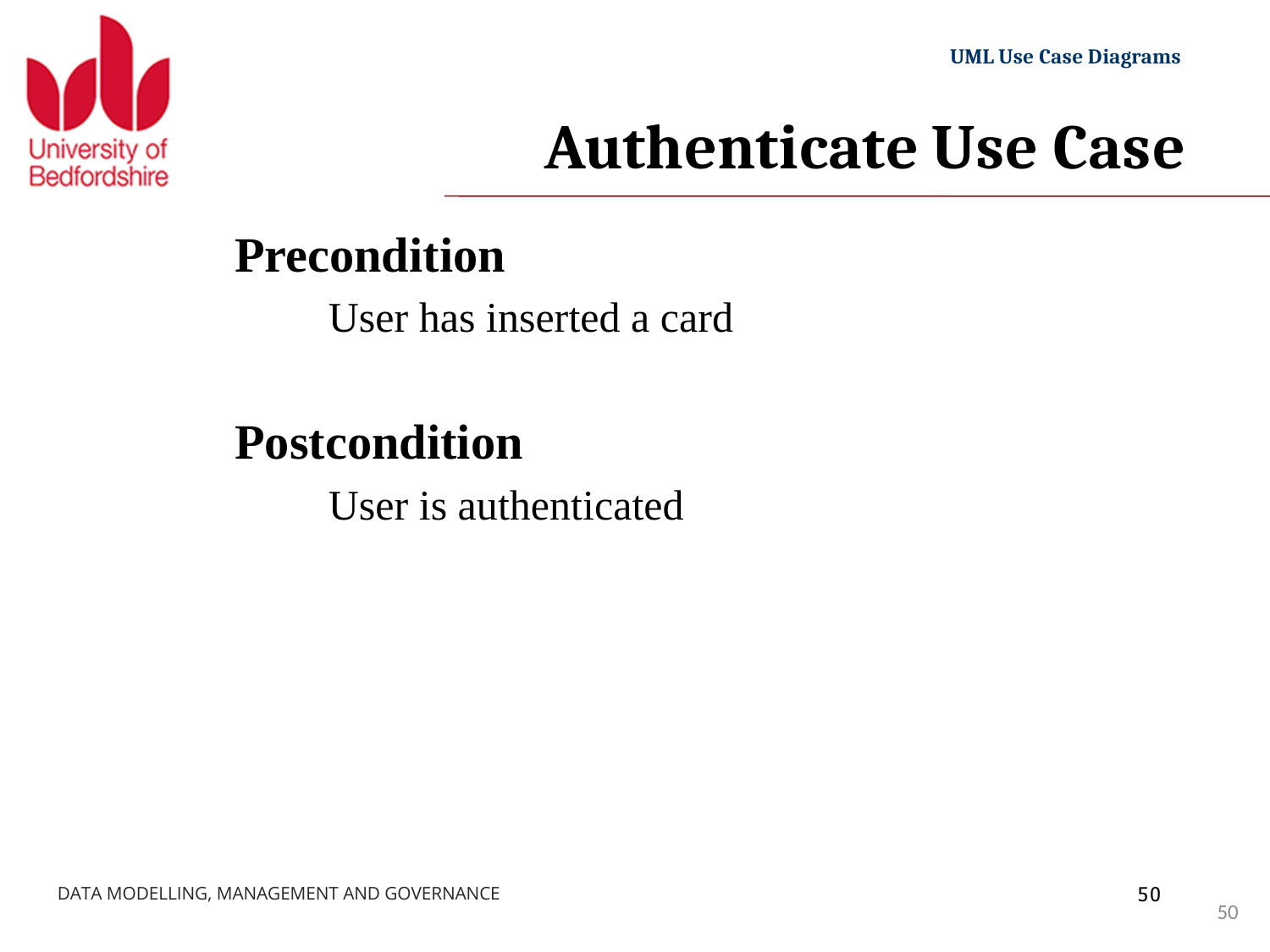

# Authenticate Use Case
Precondition
User has inserted a card

Postcondition
User is authenticated

50